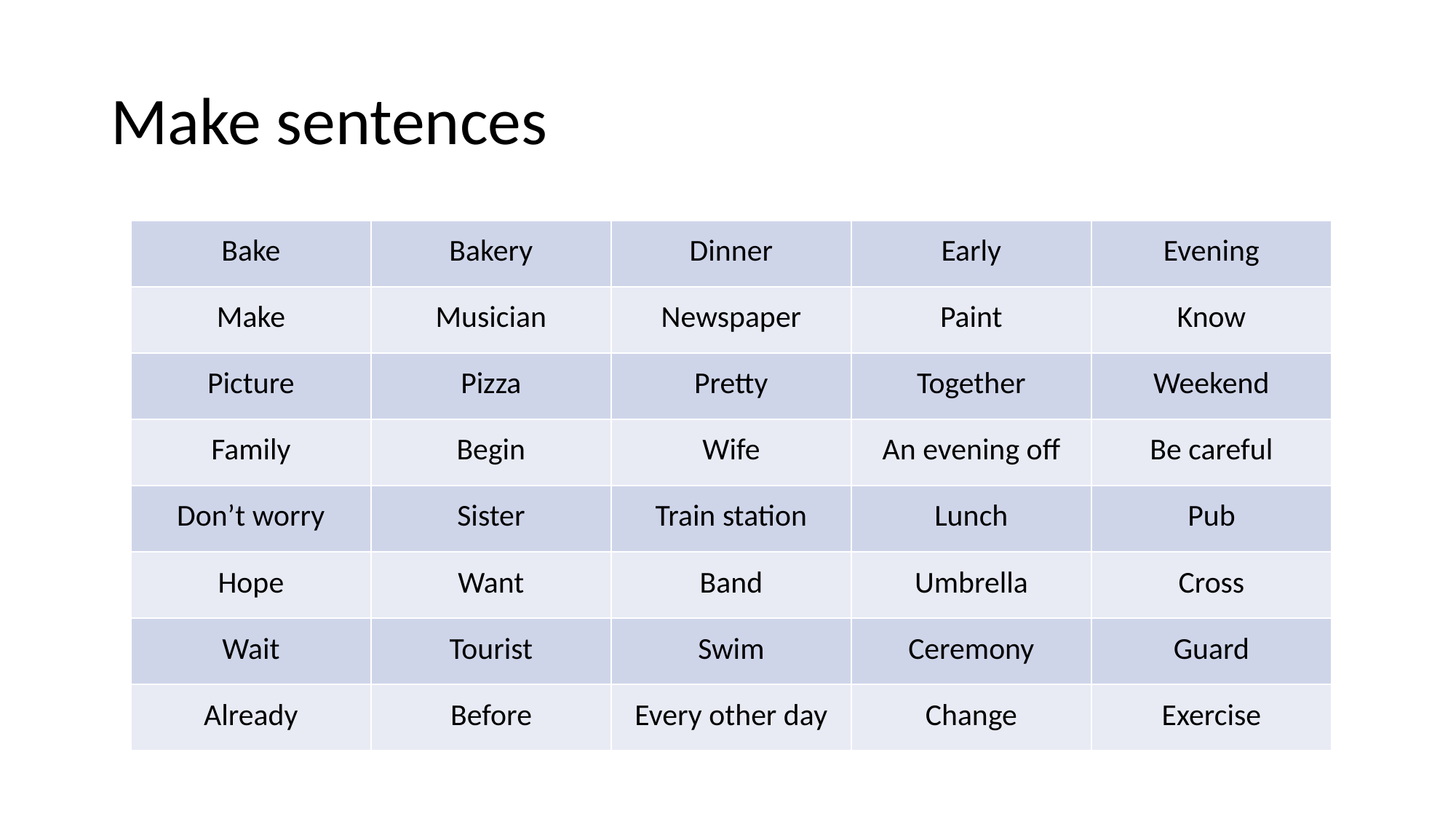

# Make sentences
| Bake | Bakery | Dinner | Early | Evening |
| --- | --- | --- | --- | --- |
| Make | Musician | Newspaper | Paint | Know |
| Picture | Pizza | Pretty | Together | Weekend |
| Family | Begin | Wife | An evening off | Be careful |
| Don’t worry | Sister | Train station | Lunch | Pub |
| Hope | Want | Band | Umbrella | Cross |
| Wait | Tourist | Swim | Ceremony | Guard |
| Already | Before | Every other day | Change | Exercise |